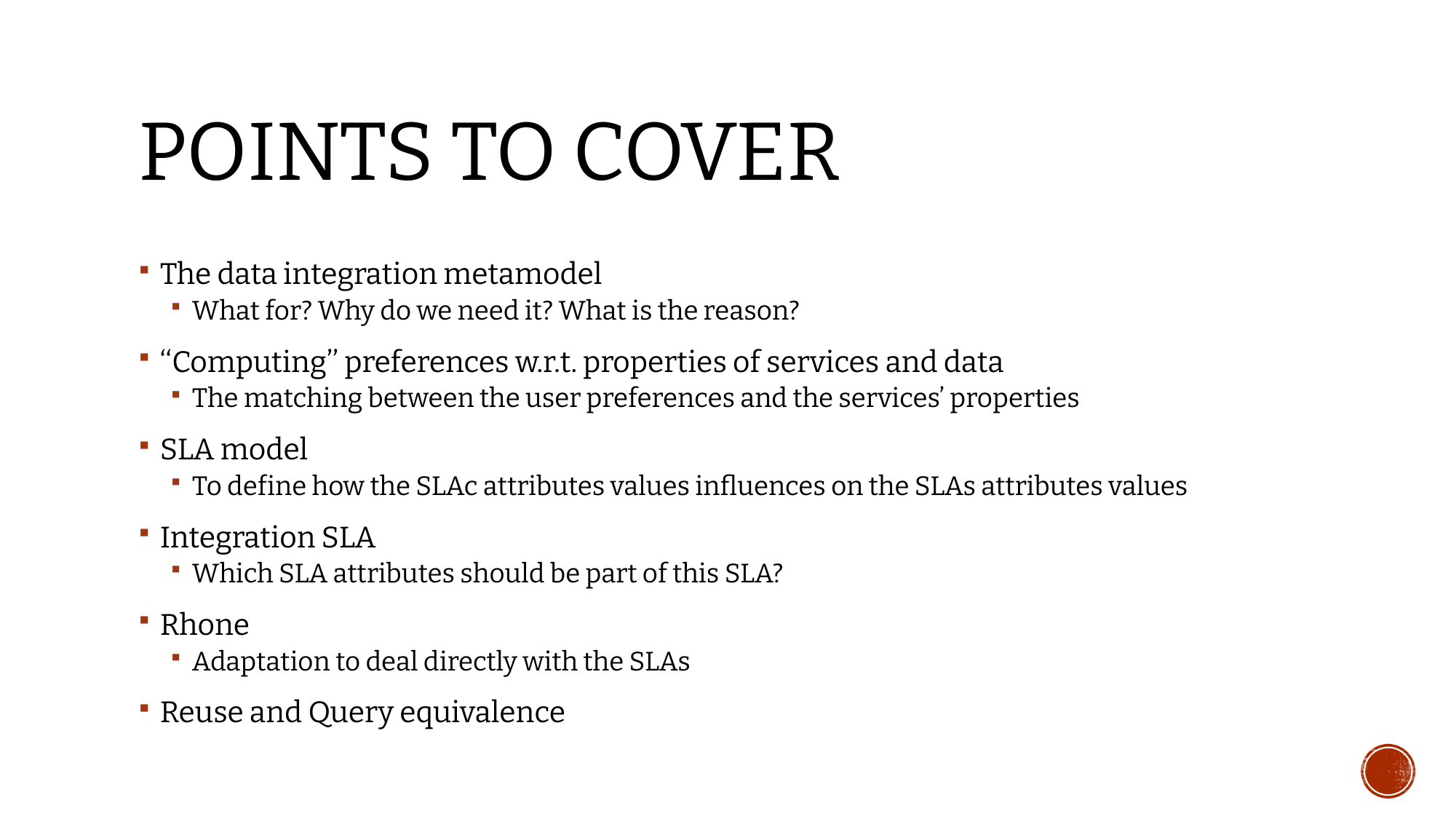

# Points to cover
The data integration metamodel
What for? Why do we need it? What is the reason?
‘‘Computing’’ preferences w.r.t. properties of services and data
The matching between the user preferences and the services’ properties
SLA model
To define how the SLAc attributes values influences on the SLAs attributes values
Integration SLA
Which SLA attributes should be part of this SLA?
Rhone
Adaptation to deal directly with the SLAs
Reuse and Query equivalence